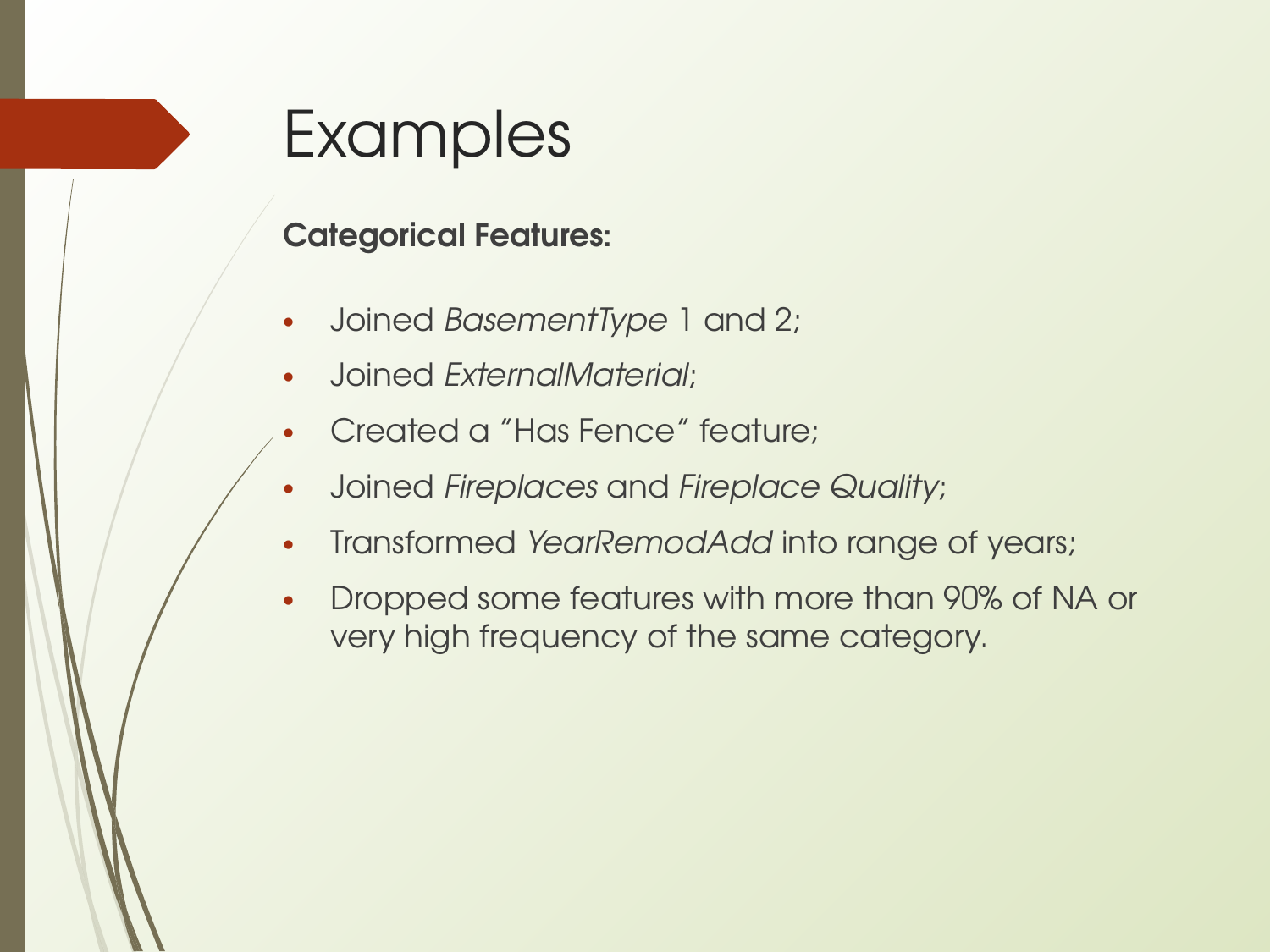

# Examples
Categorical Features:

Joined BasementType 1 and 2;
Joined ExternalMaterial;
Created a ”Has Fence” feature;
Joined Fireplaces and Fireplace Quality;
Transformed YearRemodAdd into range of years;
Dropped some features with more than 90% of NA or very high frequency of the same category.